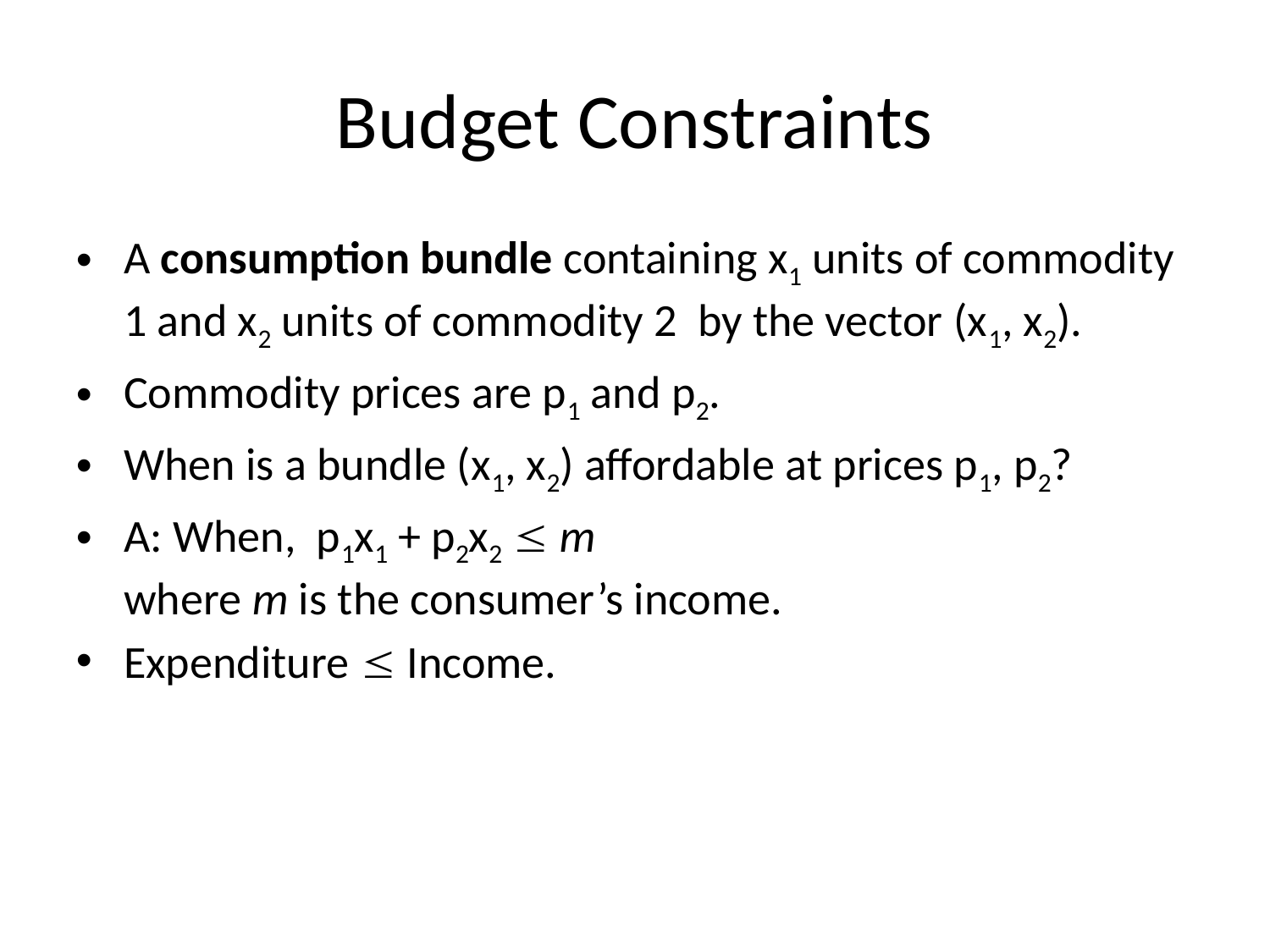

Budget Constraints
A consumption bundle containing x1 units of commodity 1 and x2 units of commodity 2  by the vector (x1, x2).
Commodity prices are p1 and p2.
When is a bundle (x1, x2) affordable at prices p1, p2?
A: When,  p1x1 + p2x2 ≤ m
where m is the consumer’s income.
Expenditure ≤ Income.